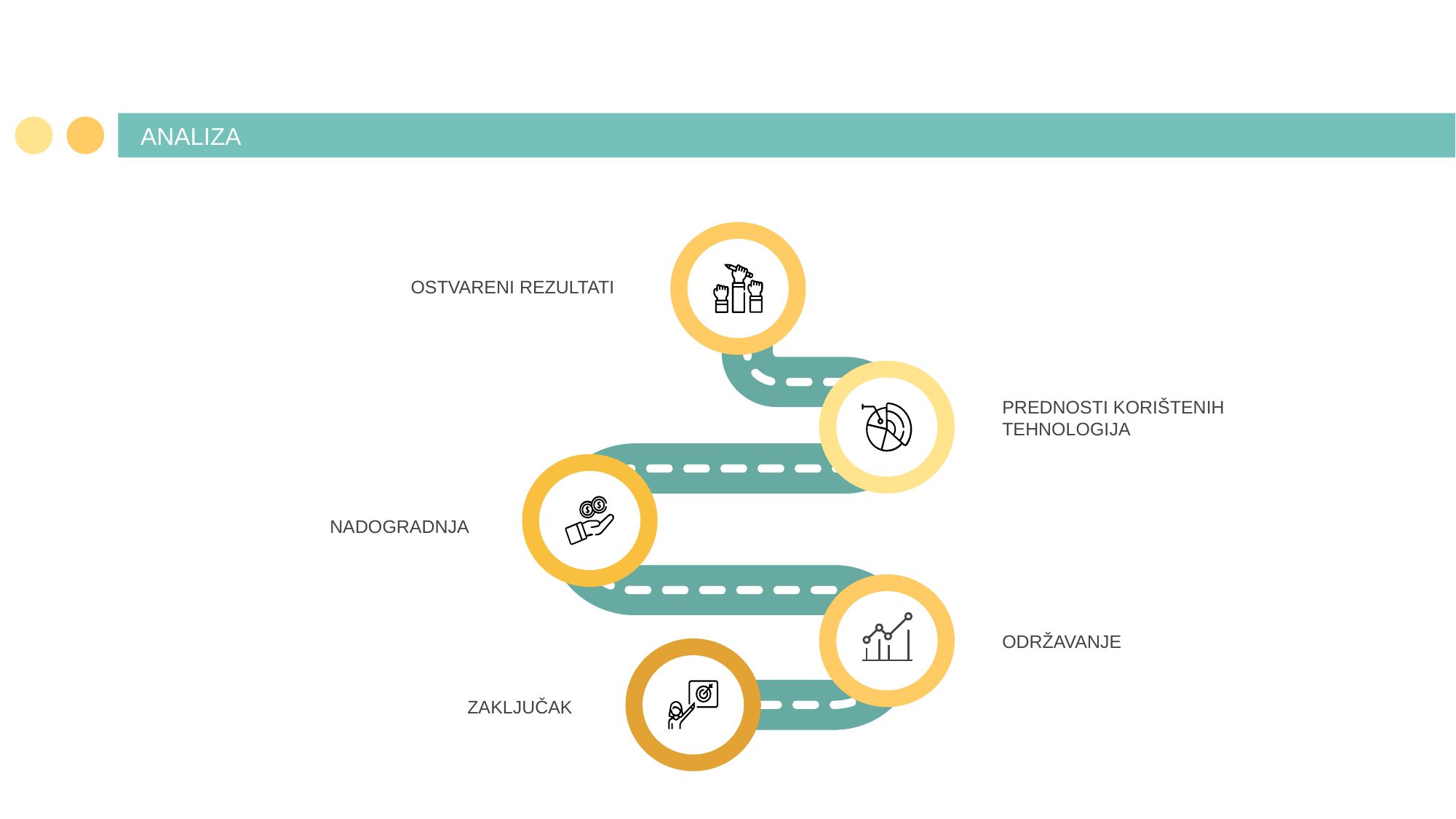

# ANALIZA

OSTVARENI REZULTATI

PREDNOSTI KORIŠTENIH TEHNOLOGIJA

NADOGRADNJA

ODRŽAVANJE

ZAKLJUČAK